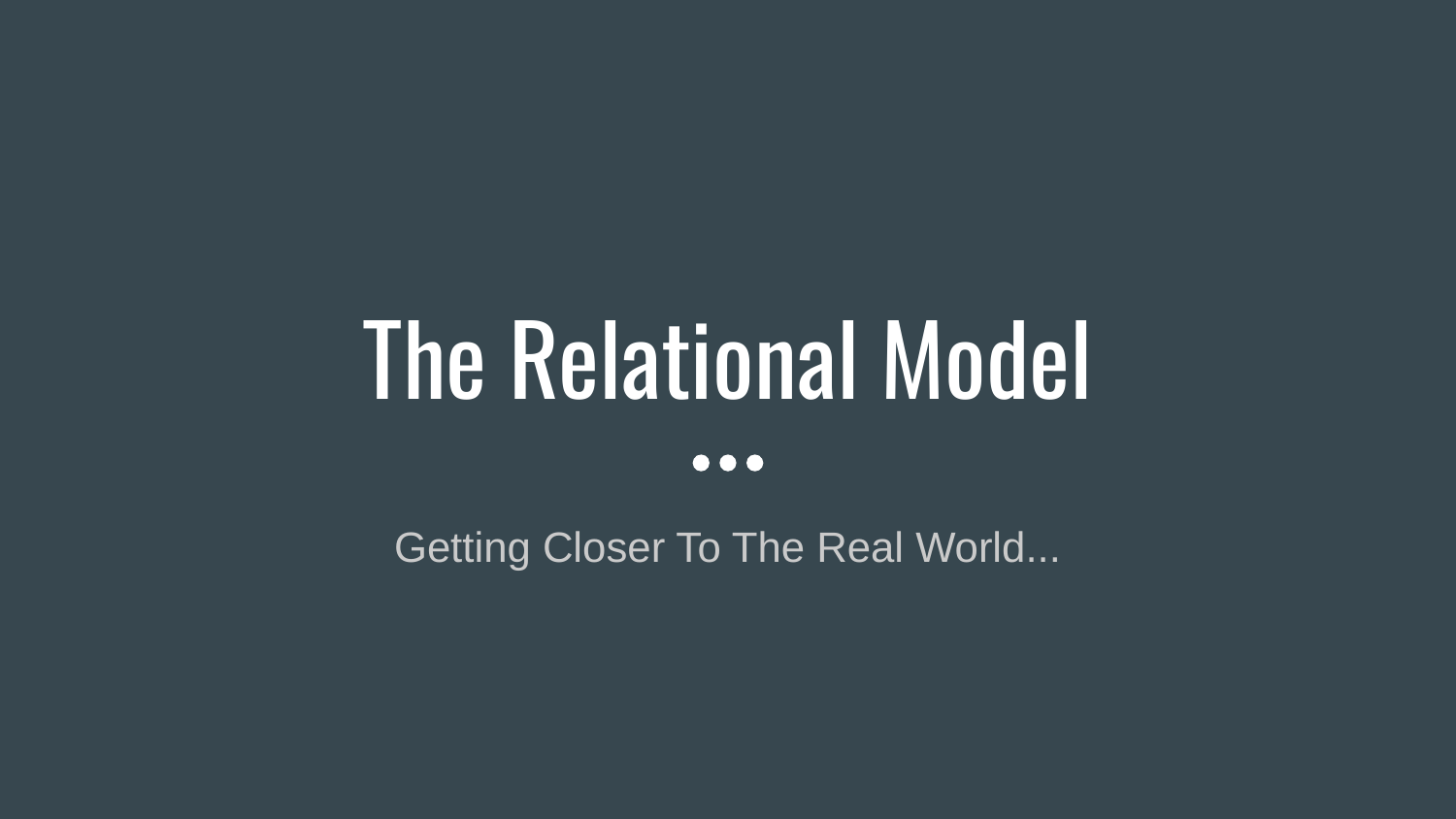

# The Relational Model
Getting Closer To The Real World...